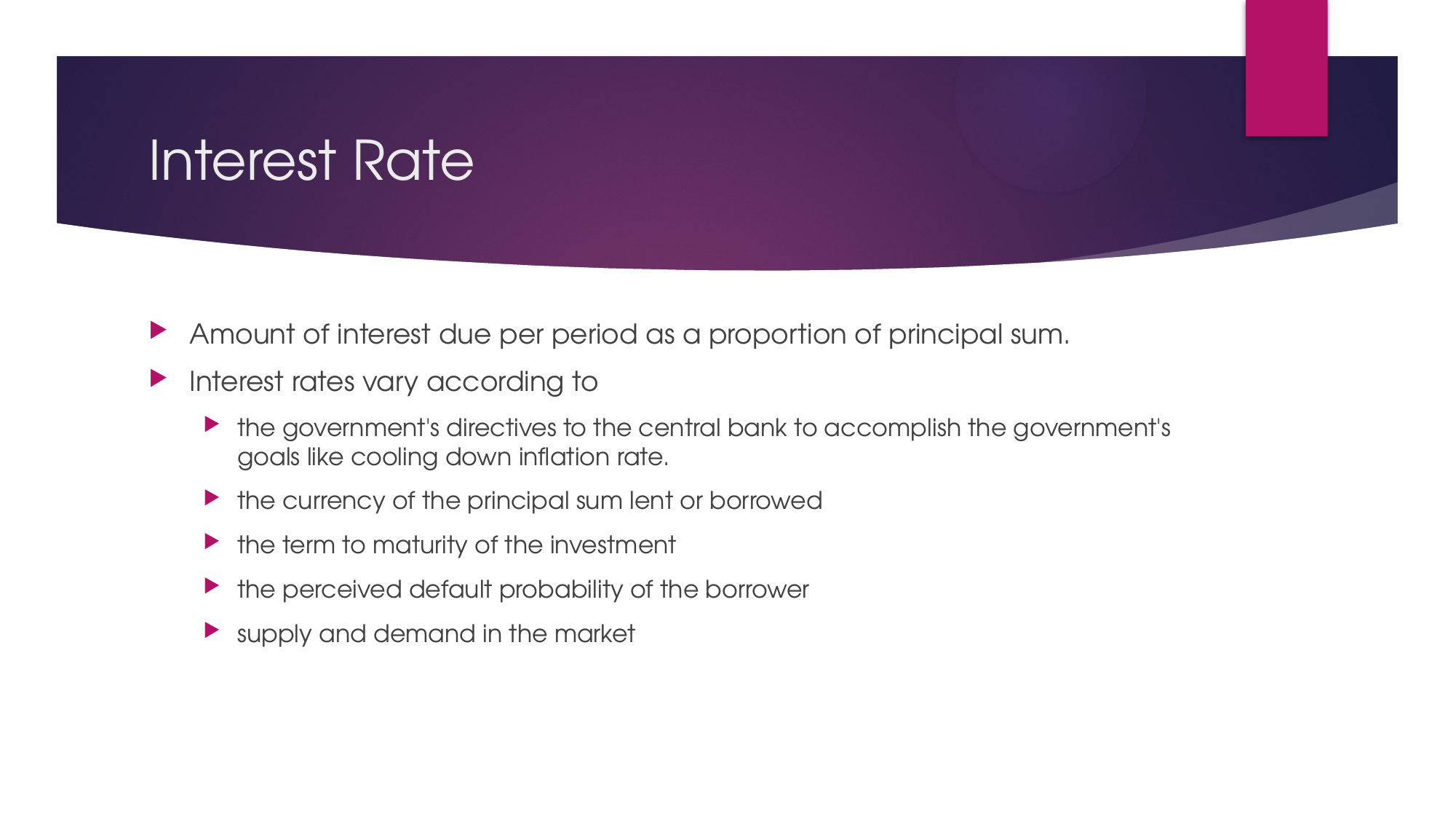

# Interest Rate
Amount of interest due per period as a proportion of principal sum.
Interest rates vary according to
the government's directives to the central bank to accomplish the government's goals like cooling down inflation rate.
the currency of the principal sum lent or borrowed
the term to maturity of the investment
the perceived default probability of the borrower
supply and demand in the market